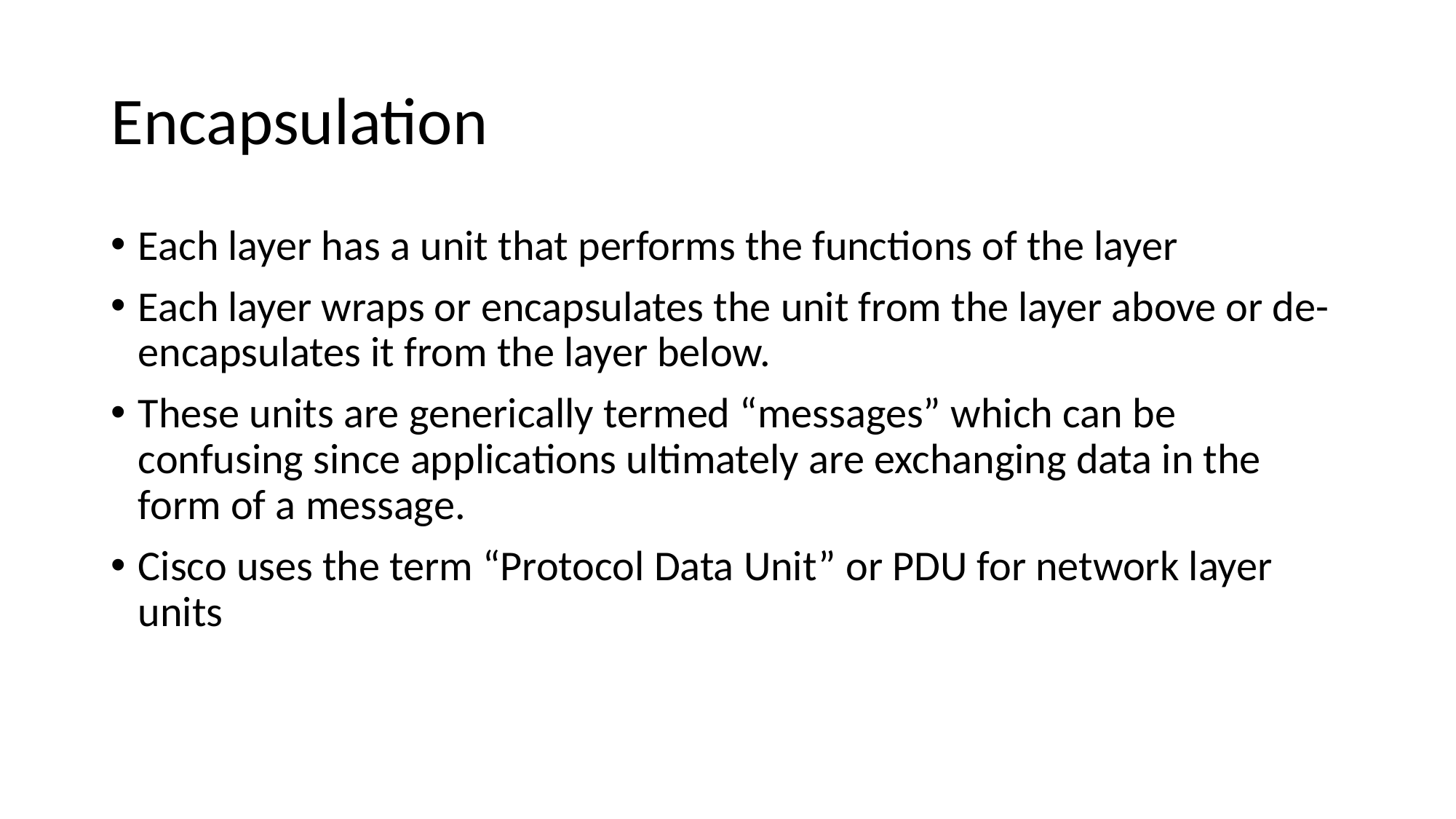

# Encapsulation
Each layer has a unit that performs the functions of the layer
Each layer wraps or encapsulates the unit from the layer above or de-encapsulates it from the layer below.
These units are generically termed “messages” which can be confusing since applications ultimately are exchanging data in the form of a message.
Cisco uses the term “Protocol Data Unit” or PDU for network layer units